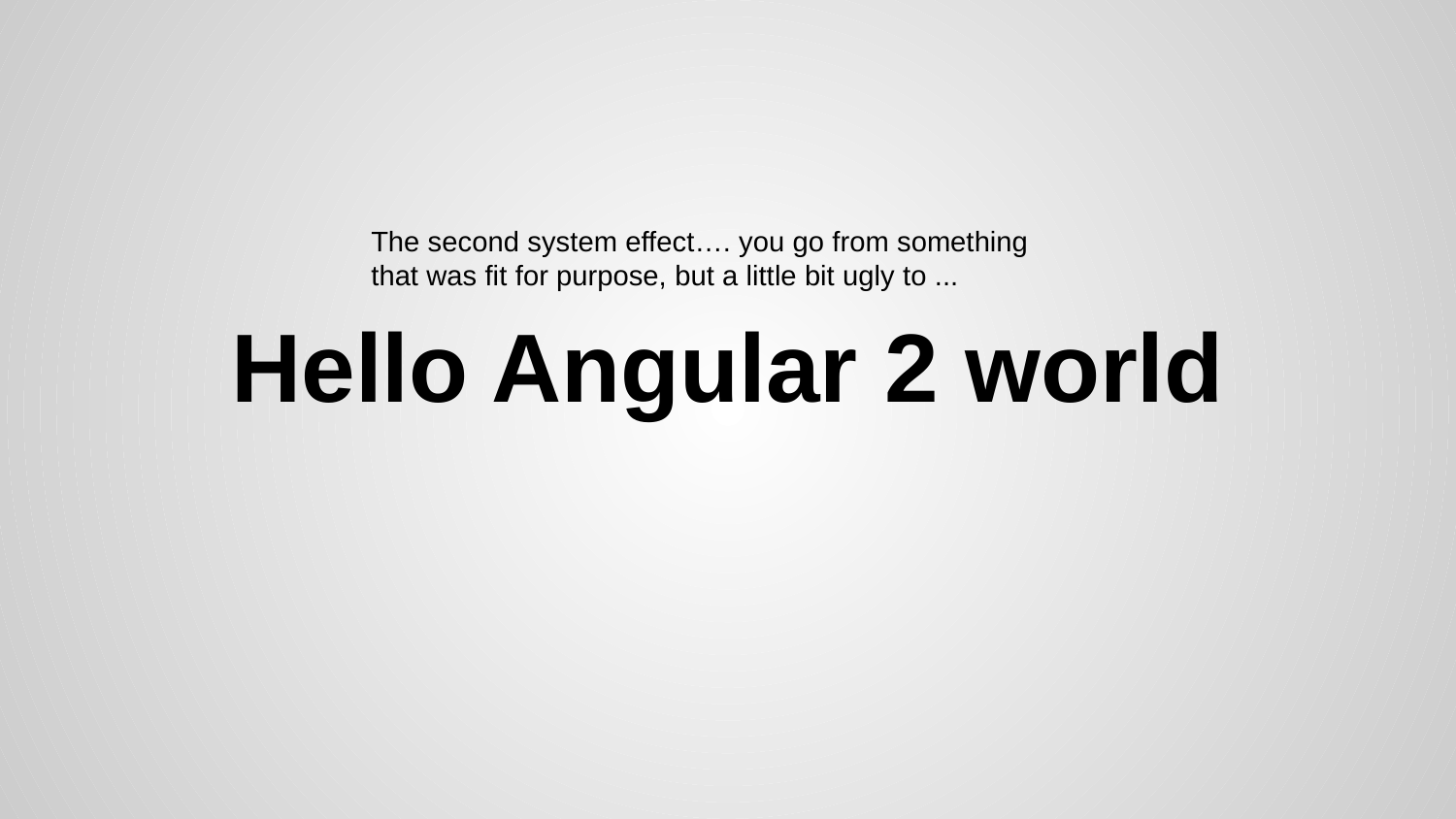

The second system effect…. you go from something that was fit for purpose, but a little bit ugly to ...
# Hello Angular 2 world